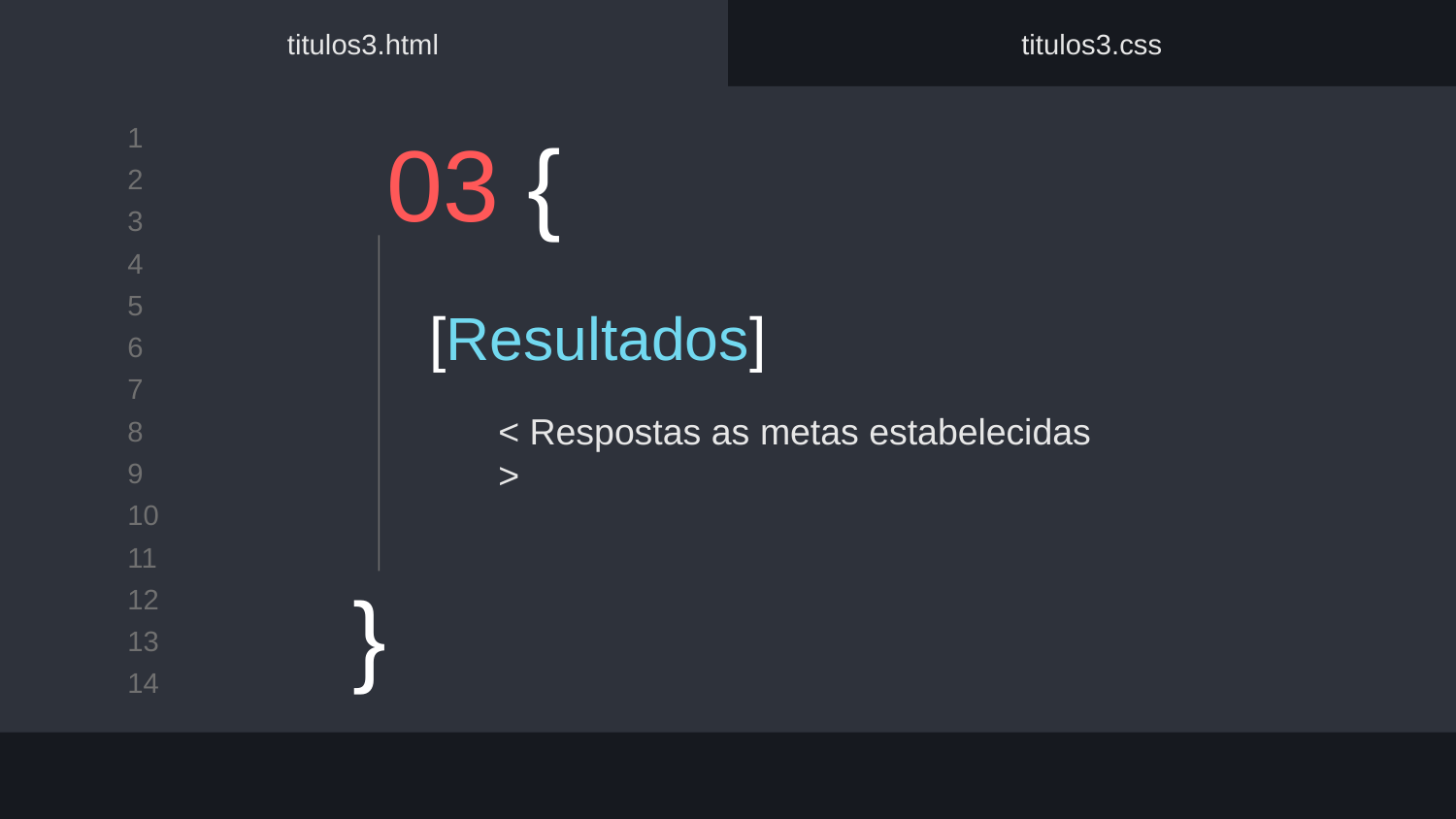

titulos3.html
titulos3.css
# 03 {
[Resultados]
< Respostas as metas estabelecidas >
}